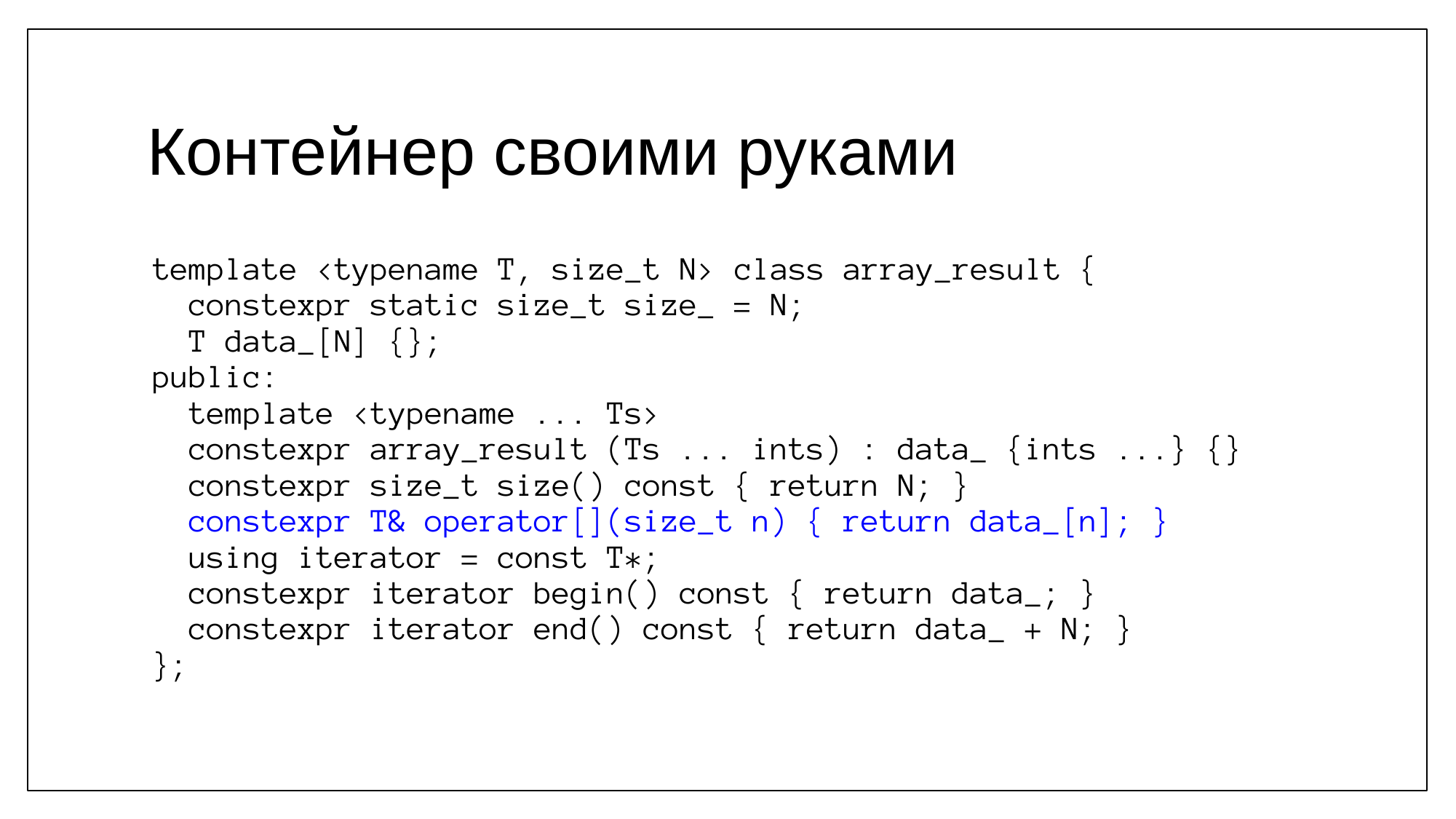

# Контейнер своими руками
template <typename T, size_t N> class array_result {
  constexpr static size_t size_ = N;
  T data_[N] {};
public:
  template <typename ... Ts>
  constexpr array_result (Ts ... ints) : data_ {ints ...} {}
  constexpr size_t size() const { return N; }
  constexpr T& operator[](size_t n) { return data_[n]; }
  using iterator = const T*;
  constexpr iterator begin() const { return data_; }
  constexpr iterator end() const { return data_ + N; }
};